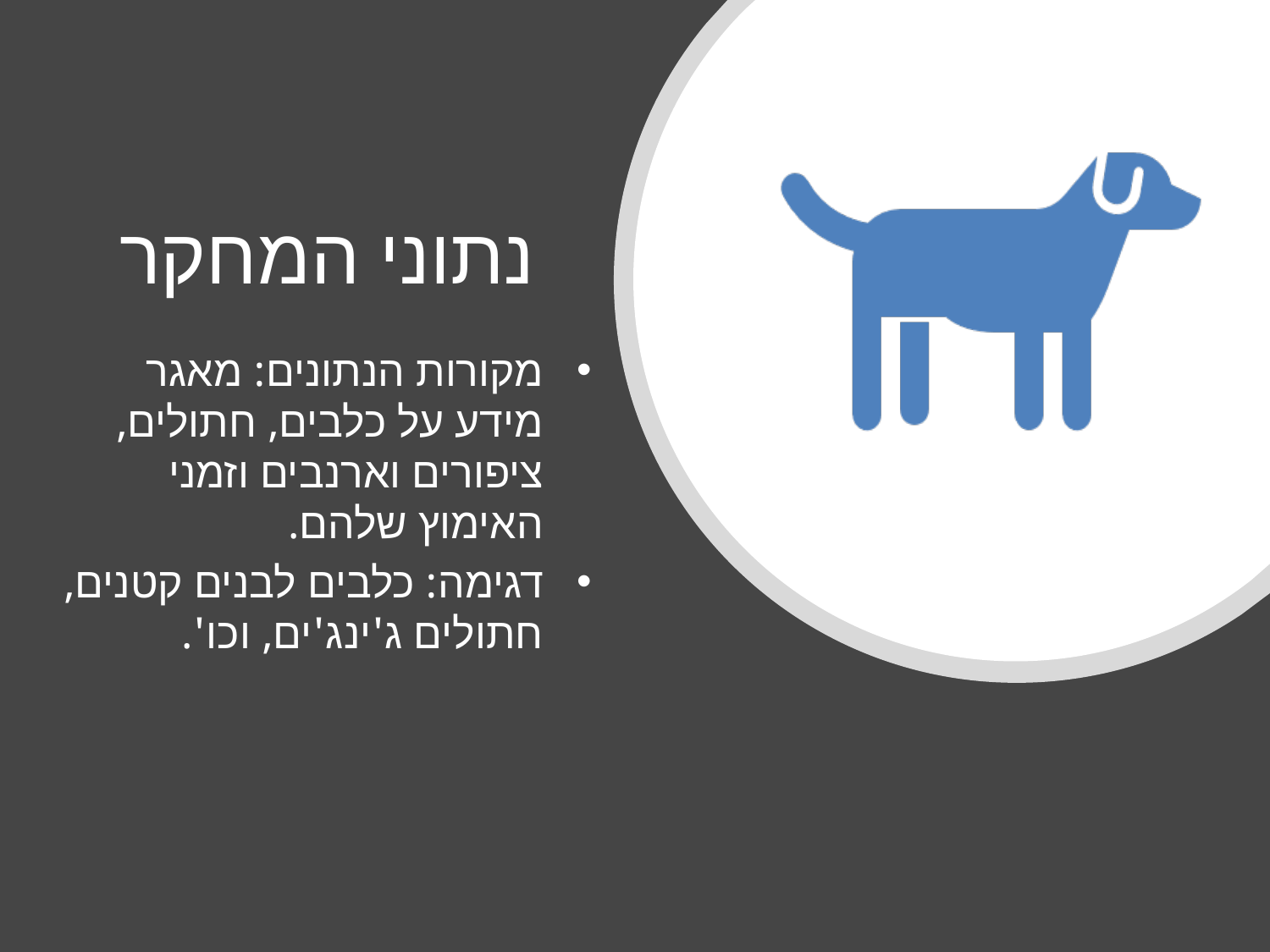

# נתוני המחקר
מקורות הנתונים: מאגר מידע על כלבים, חתולים, ציפורים וארנבים וזמני האימוץ שלהם.
דגימה: כלבים לבנים קטנים, חתולים ג'ינג'ים, וכו'.